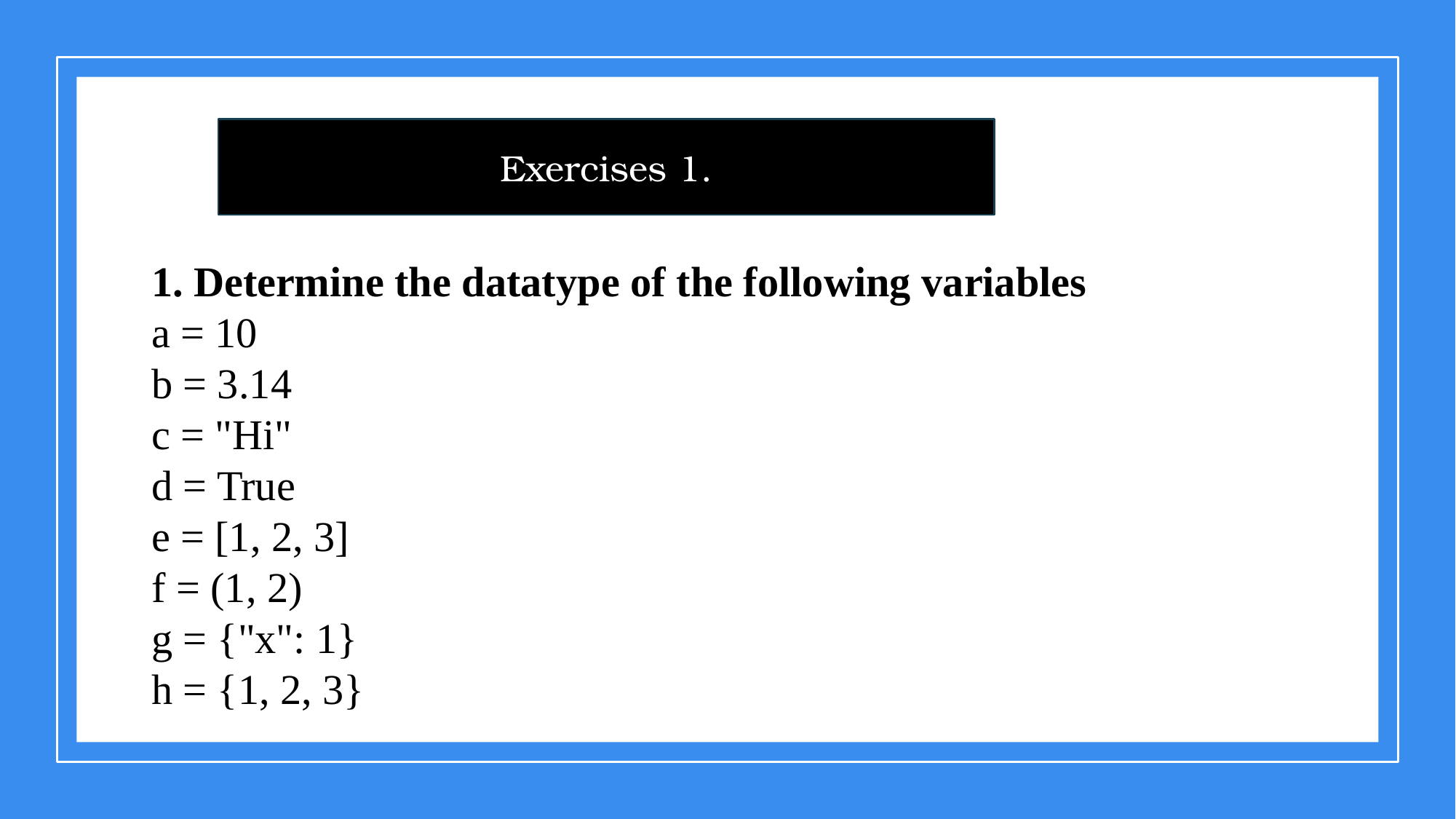

Exercises 1.
1. Determine the datatype of the following variables
a = 10
b = 3.14
c = "Hi"
d = True
e = [1, 2, 3]
f = (1, 2)
g = {"x": 1}
h = {1, 2, 3}